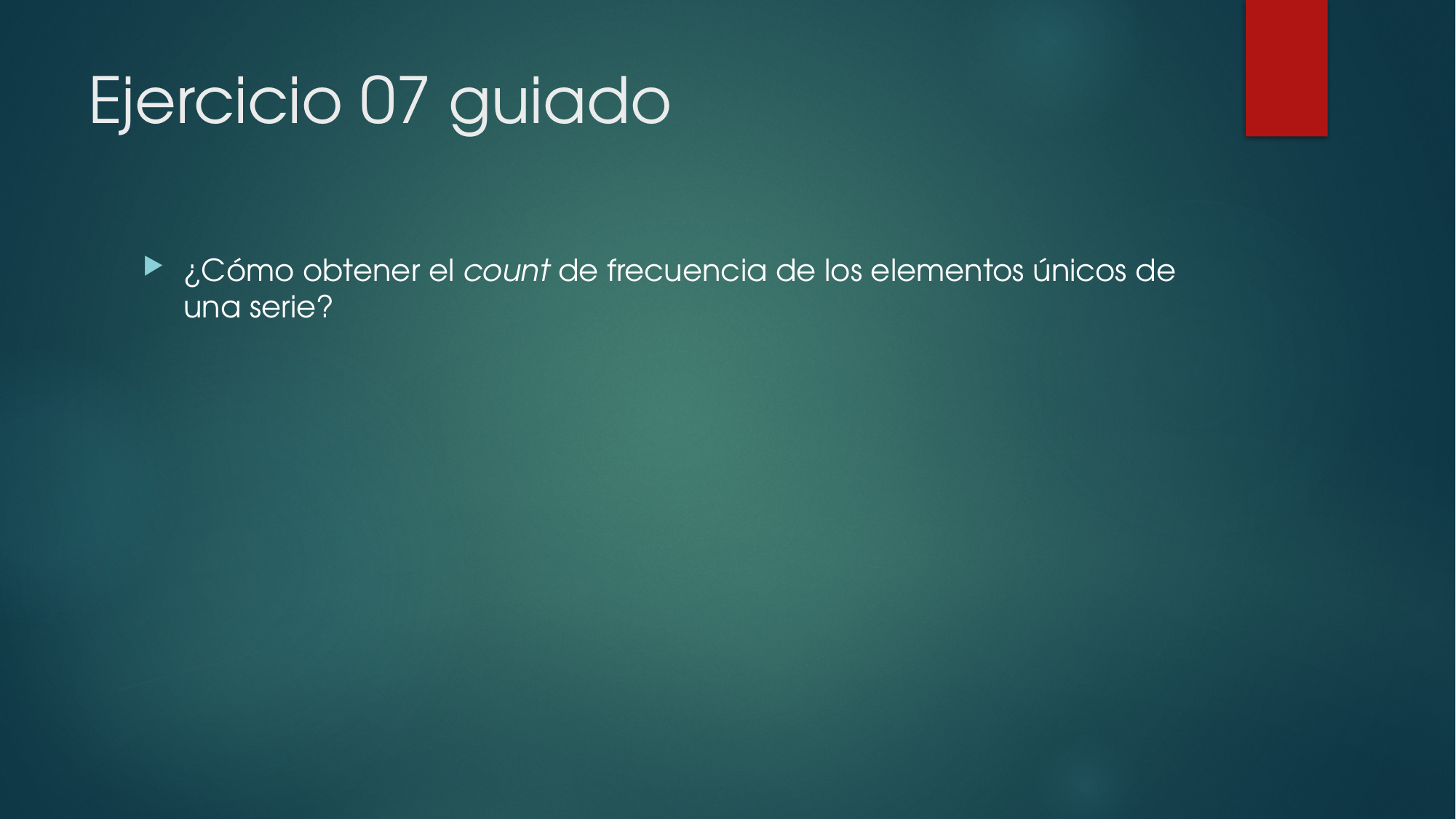

# Ejercicio 07 guiado
¿Cómo obtener el count de frecuencia de los elementos únicos de una serie?